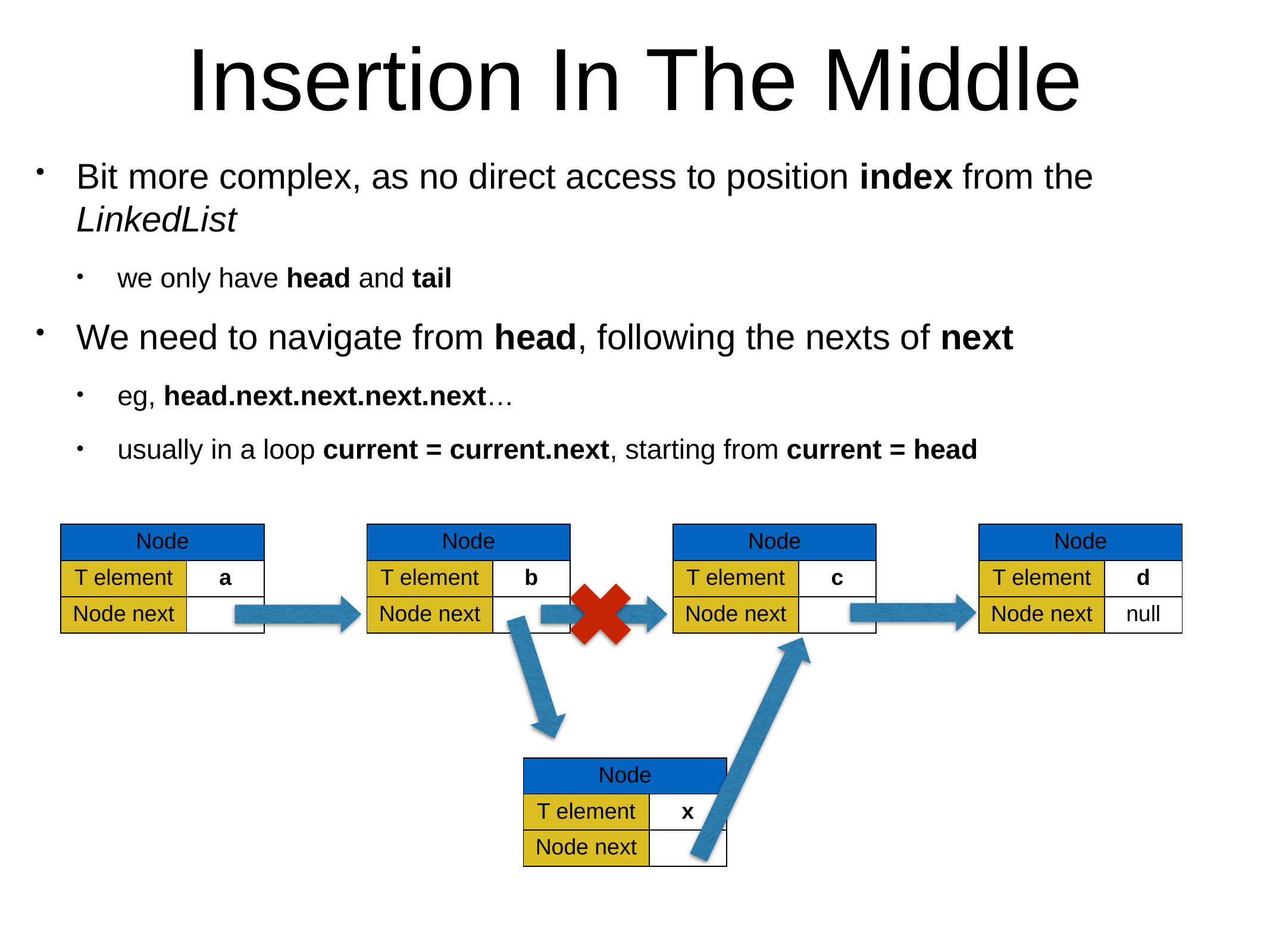

# Insertion In The Middle
Bit more complex, as no direct access to position index from the LinkedList
we only have head and tail
We need to navigate from head, following the nexts of next
eg, head.next.next.next.next…
usually in a loop current = current.next, starting from current = head
| Node |  |
| --- | --- |
| T element | a |
| Node next |  |
| Node |  |
| --- | --- |
| T element | b |
| Node next |  |
| Node |  |
| --- | --- |
| T element | c |
| Node next |  |
| Node |  |
| --- | --- |
| T element | d |
| Node next | null |

| Node |  |
| --- | --- |
| T element | x |
| Node next |  |